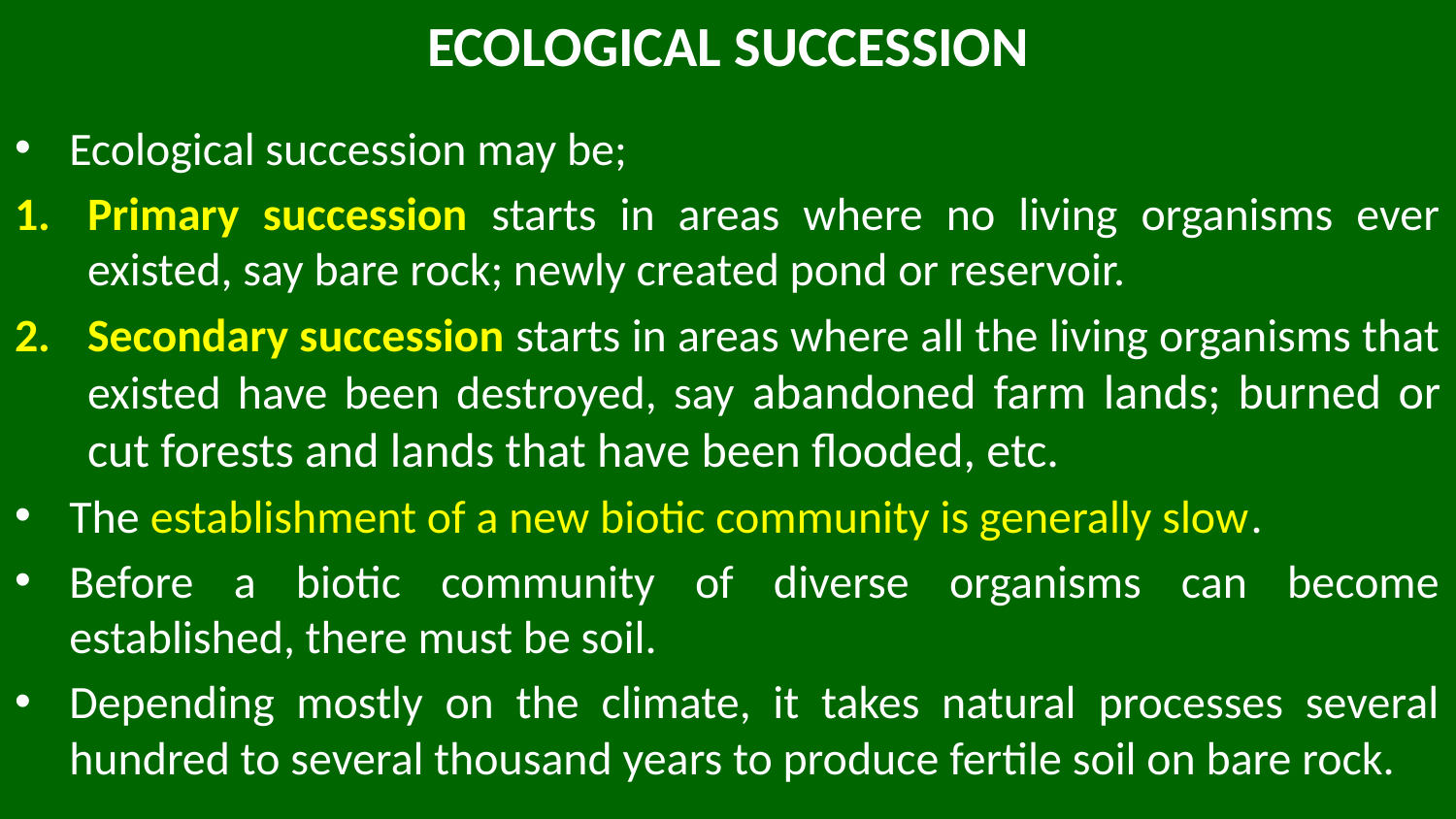

# ECOLOGICAL SUCCESSION
Ecological succession may be;
Primary succession starts in areas where no living organisms ever existed, say bare rock; newly created pond or reservoir.
Secondary succession starts in areas where all the living organisms that existed have been destroyed, say abandoned farm lands; burned or cut forests and lands that have been flooded, etc.
The establishment of a new biotic community is generally slow.
Before a biotic community of diverse organisms can become established, there must be soil.
Depending mostly on the climate, it takes natural processes several hundred to several thousand years to produce fertile soil on bare rock.